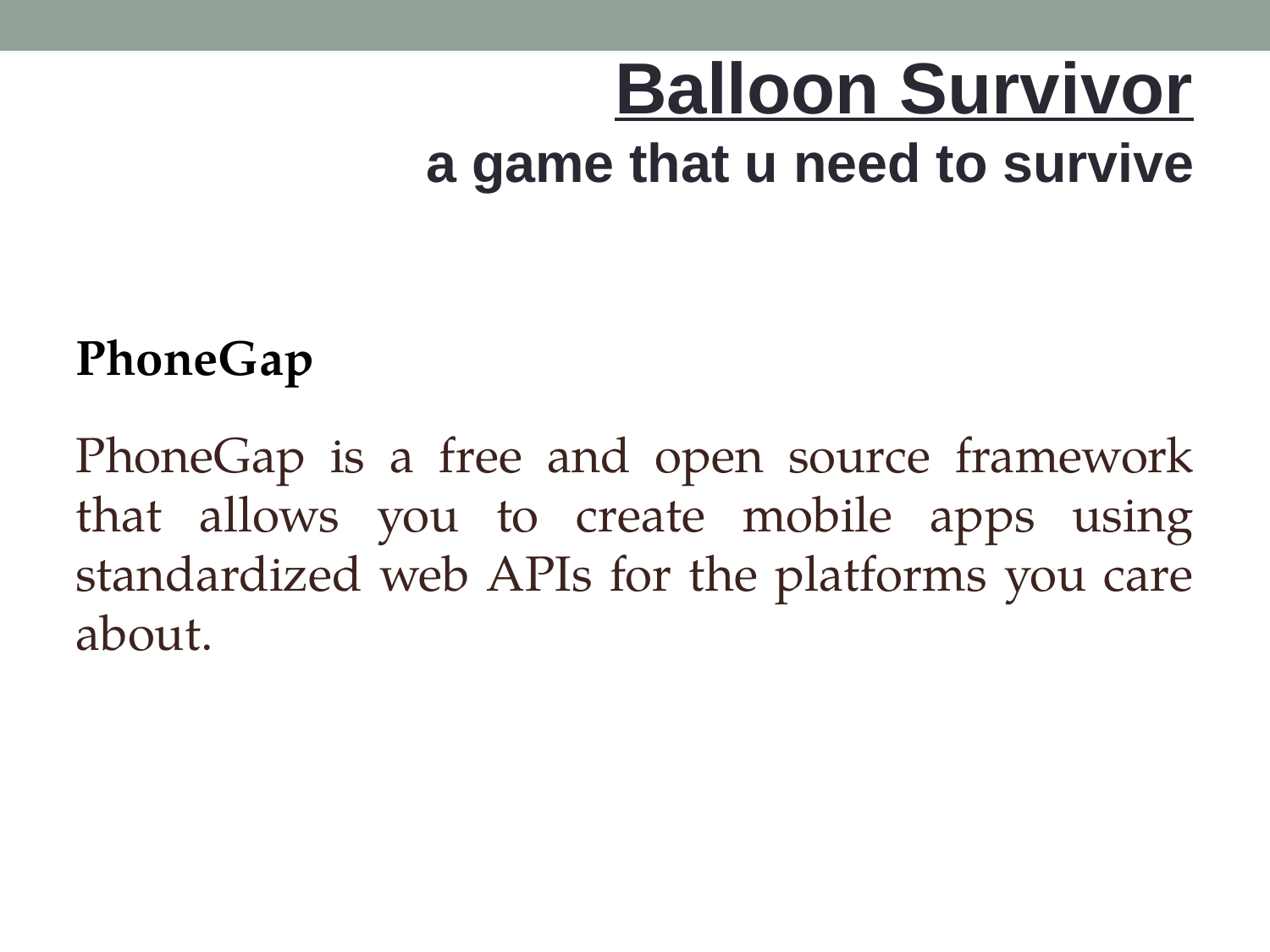

Balloon Survivor
a game that u need to survive

PhoneGap

PhoneGap is a free and open source framework that allows you to create mobile apps using standardized web APIs for the platforms you care about.